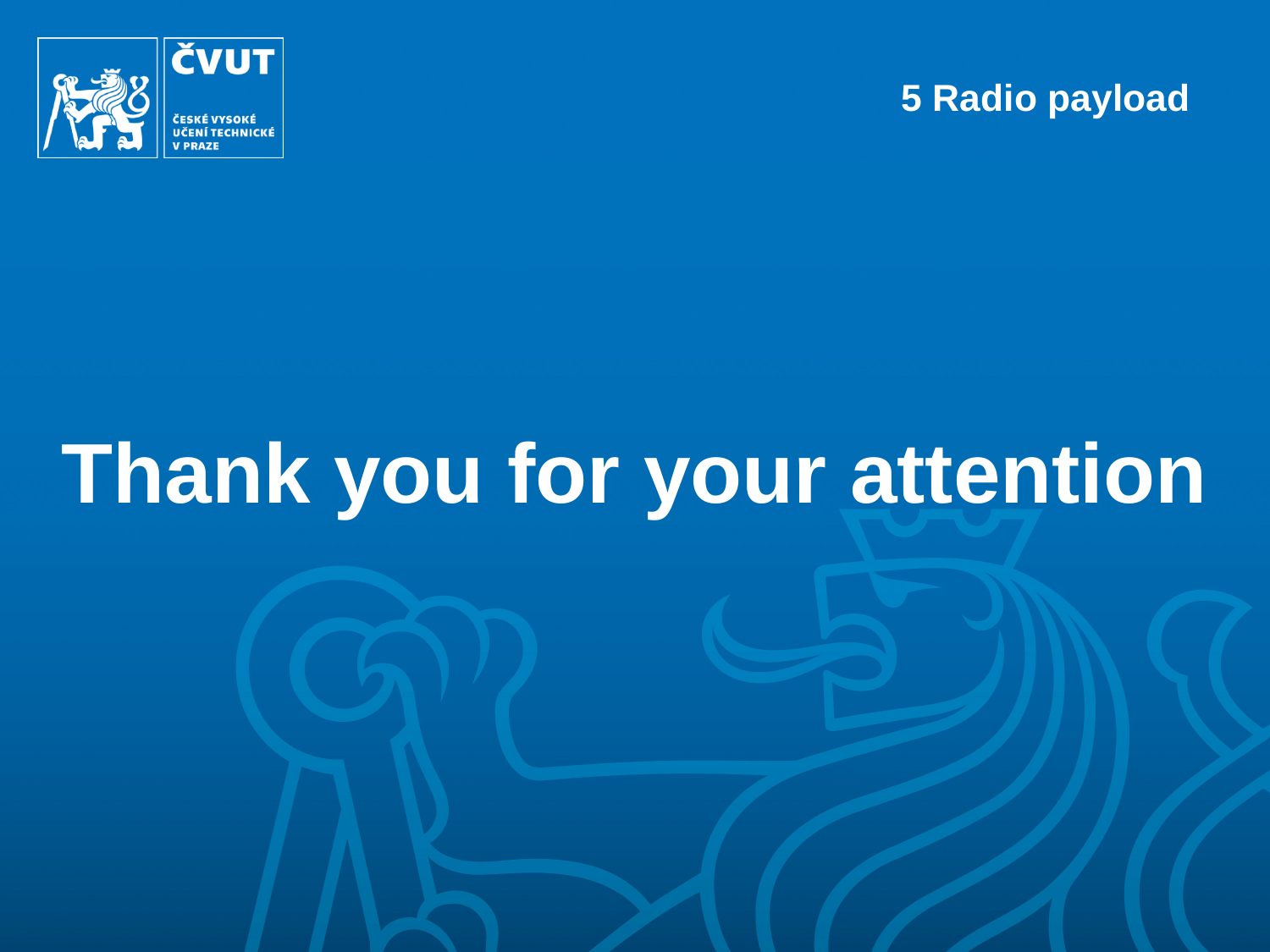

# Thank you for your attention
5 Radio payload